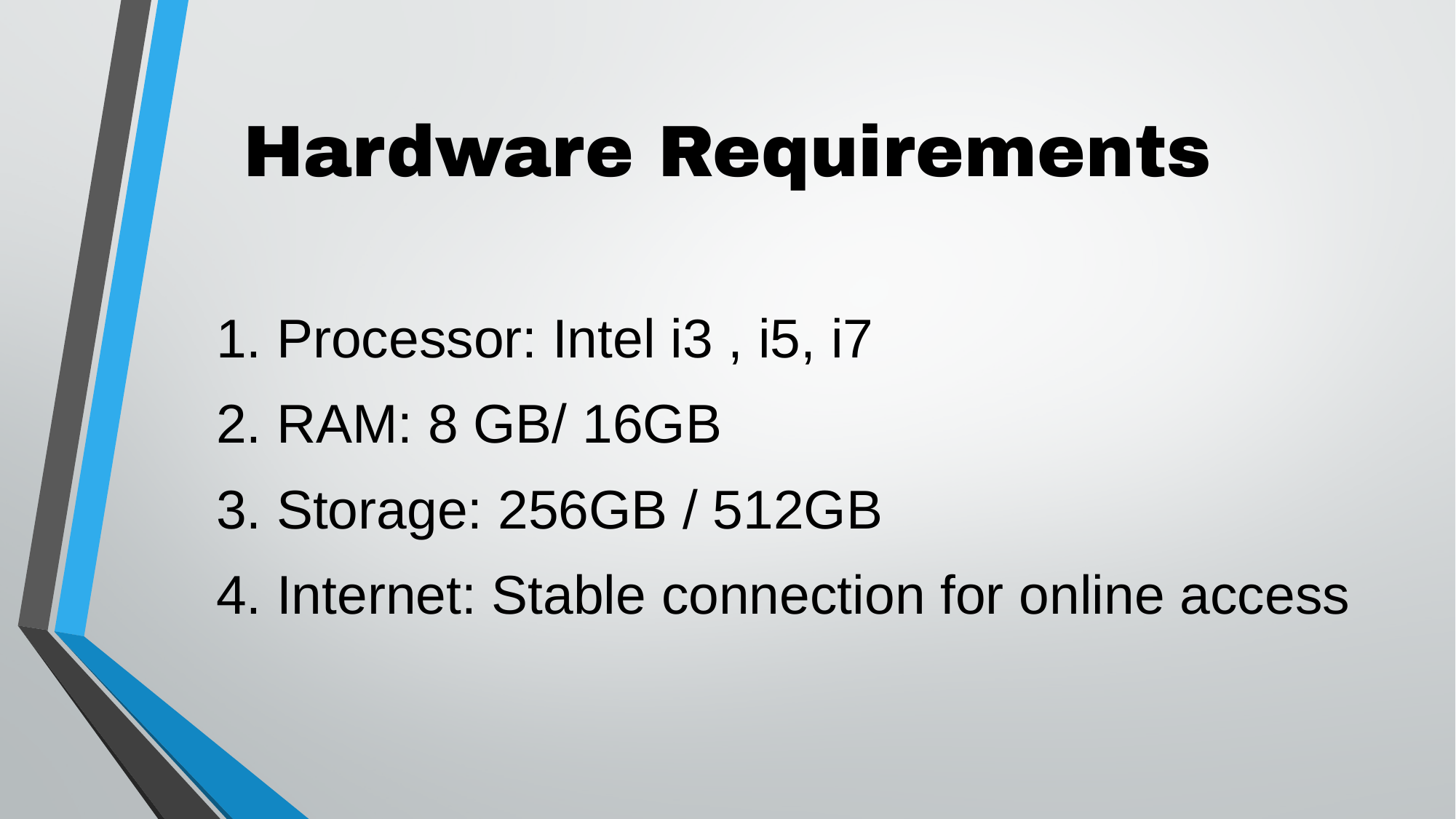

# Hardware Requirements
1. Processor: Intel i3 , i5, i7
2. RAM: 8 GB/ 16GB
3. Storage: 256GB / 512GB
4. Internet: Stable connection for online access